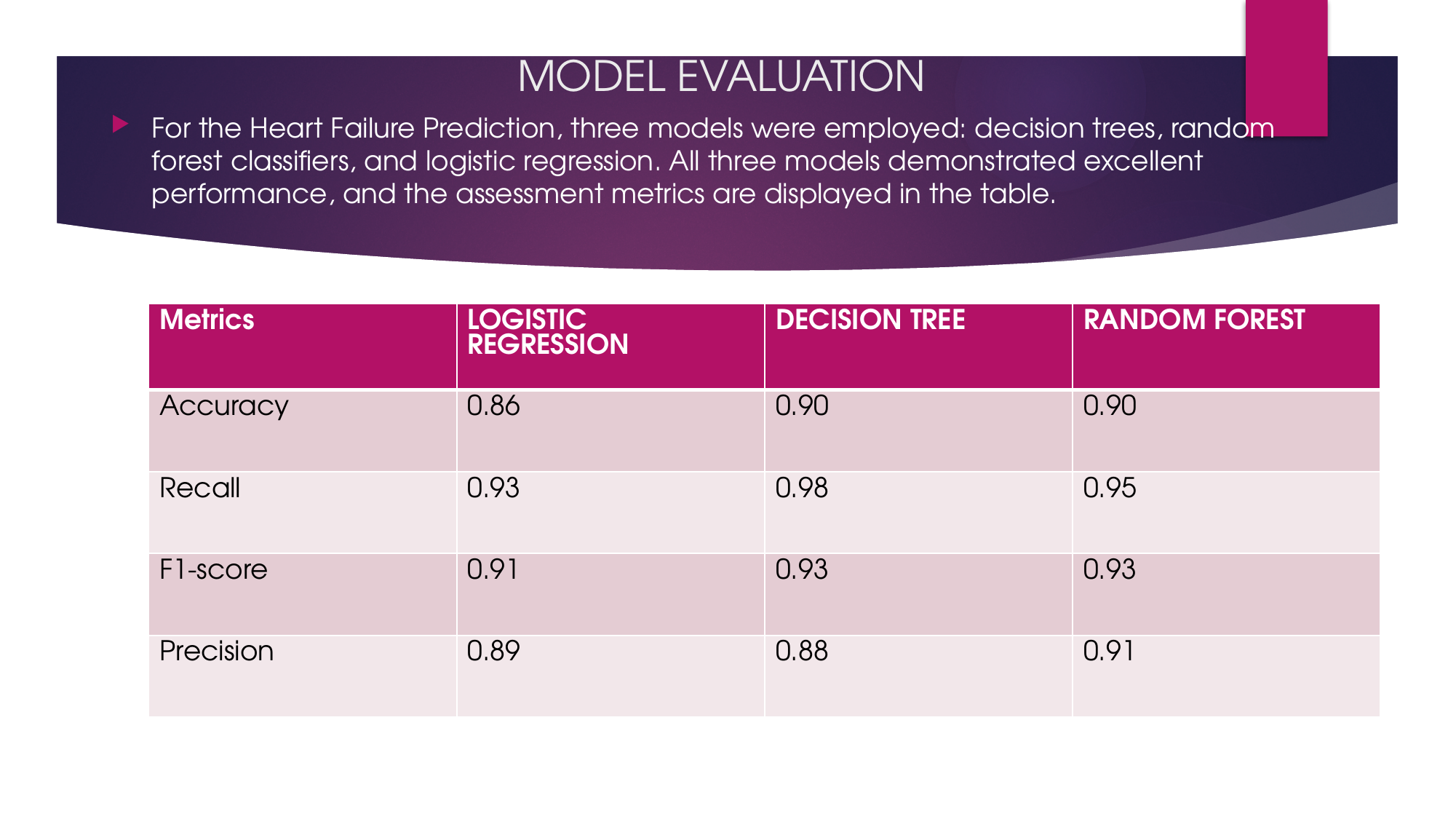

# MODEL EVALUATION
For the Heart Failure Prediction, three models were employed: decision trees, random forest classifiers, and logistic regression. All three models demonstrated excellent performance, and the assessment metrics are displayed in the table.

| Metrics | LOGISTIC REGRESSION | DECISION TREE | RANDOM FOREST |
| --- | --- | --- | --- |
| Accuracy | 0.86 | 0.90 | 0.90 |
| Recall | 0.93 | 0.98 | 0.95 |
| F1-score | 0.91 | 0.93 | 0.93 |
| Precision | 0.89 | 0.88 | 0.91 |